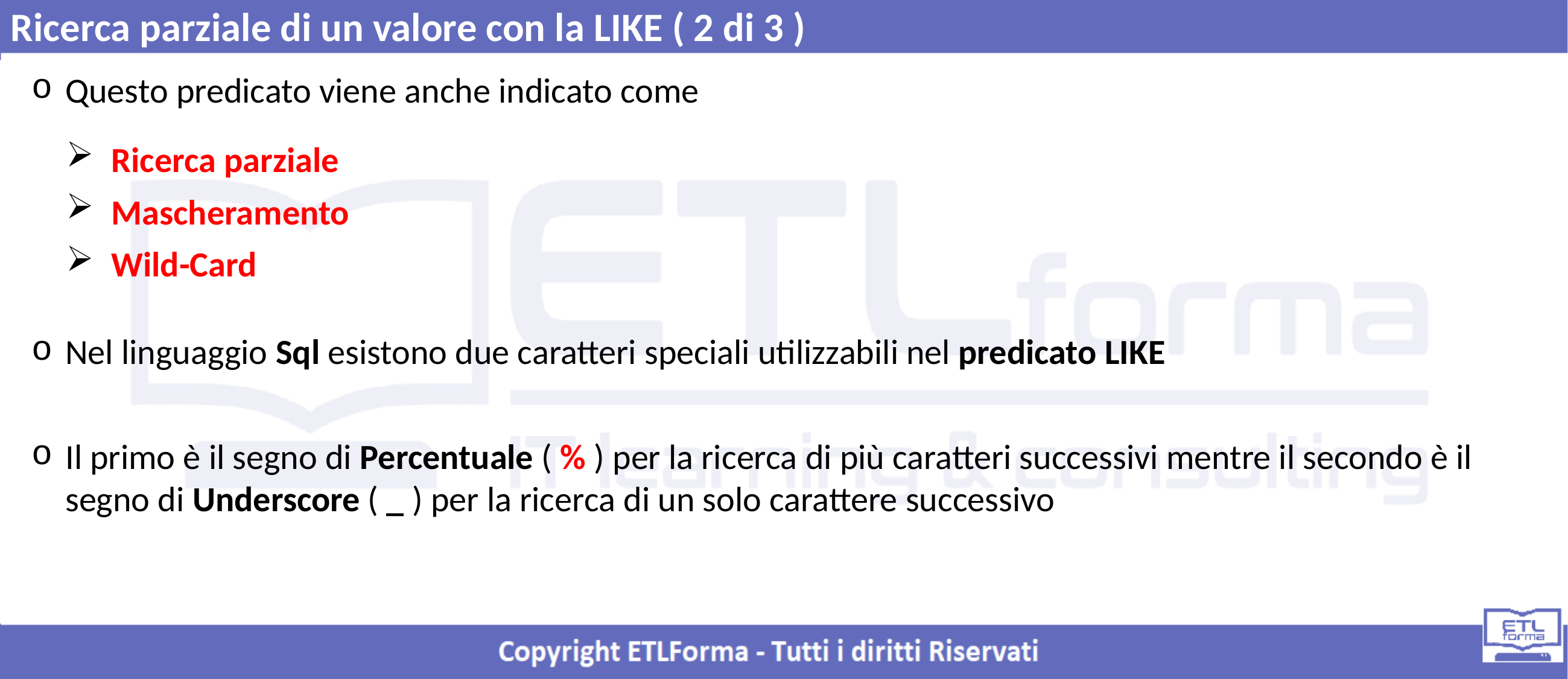

Ricerca parziale di un valore con la LIKE ( 2 di 3 )
Questo predicato viene anche indicato come

Nel linguaggio Sql esistono due caratteri speciali utilizzabili nel predicato LIKE

Il primo è il segno di Percentuale ( % ) per la ricerca di più caratteri successivi mentre il secondo è il segno di Underscore ( _ ) per la ricerca di un solo carattere successivo
Ricerca parziale
Mascheramento
Wild-Card